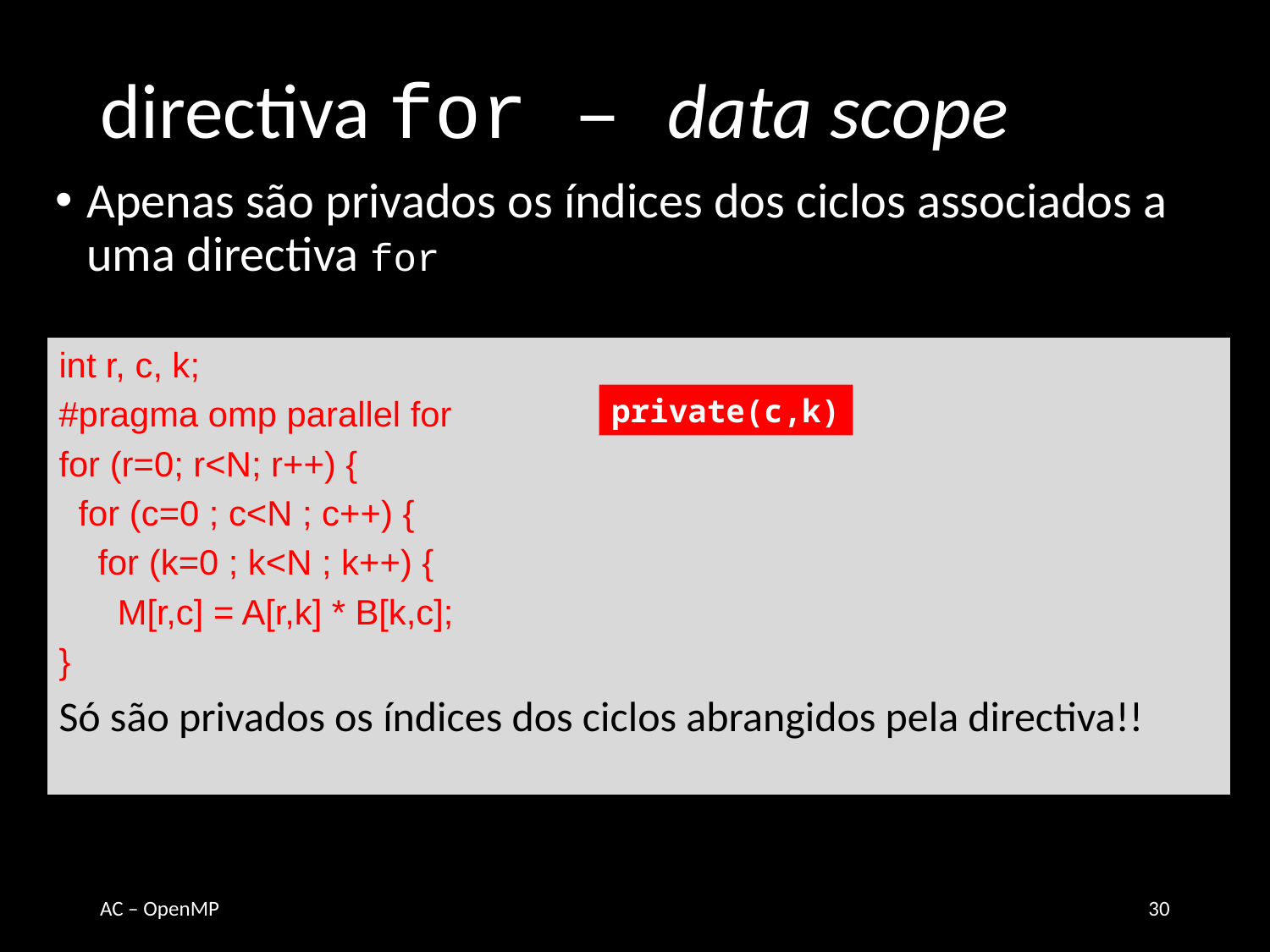

# directiva for – data scope
Apenas são privados os índices dos ciclos associados a uma directiva for

int r, c, k;
#pragma omp parallel for
for (r=0; r<N; r++) {
  for (c=0 ; c<N ; c++) {
    for (k=0 ; k<N ; k++) {
      M[r,c] = A[r,k] * B[k,c];
}
Só são privados os índices dos ciclos abrangidos pela directiva!!

private(c,k)
AC – OpenMP
30